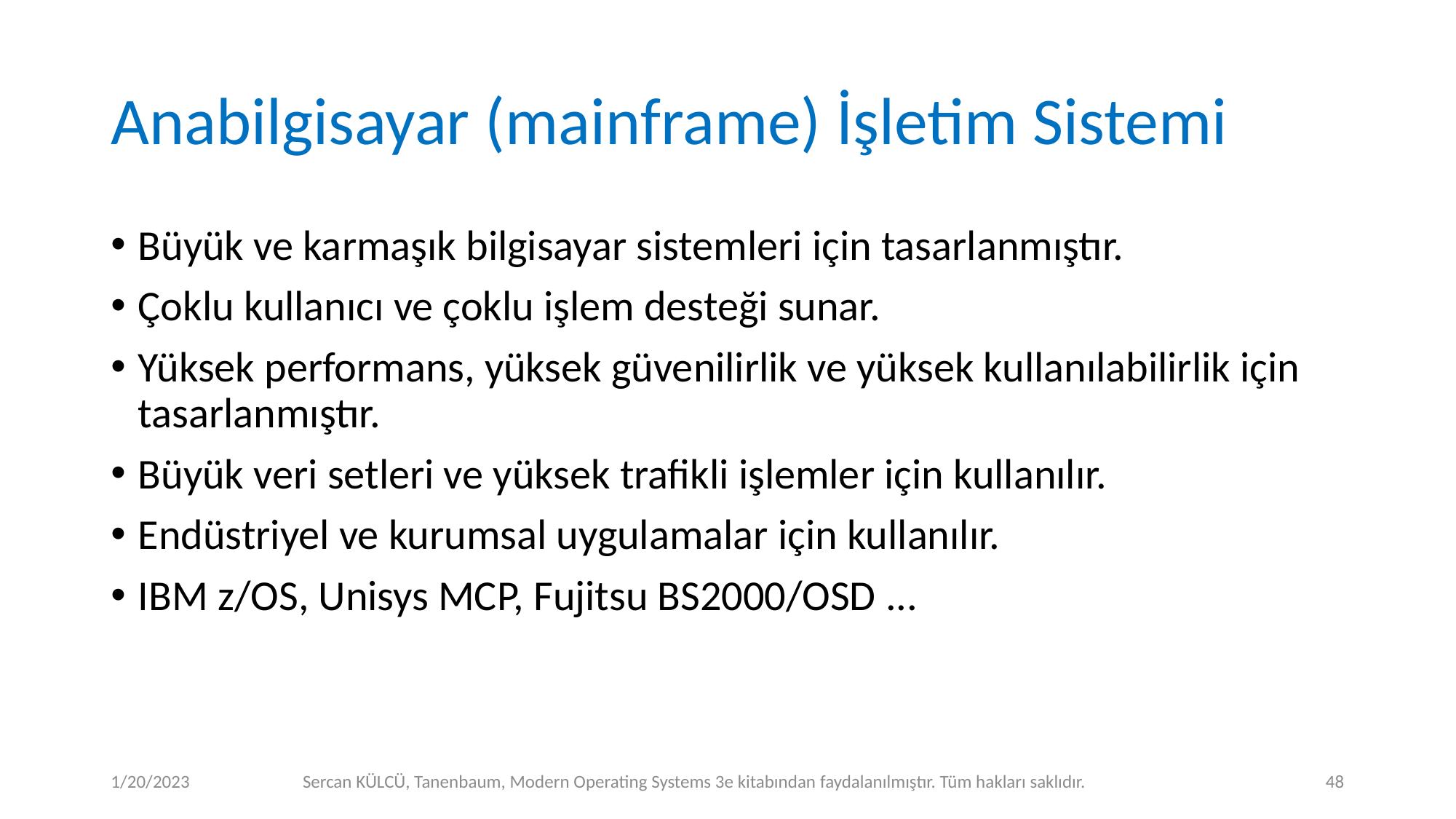

# Anabilgisayar (mainframe) İşletim Sistemi
Büyük ve karmaşık bilgisayar sistemleri için tasarlanmıştır.
Çoklu kullanıcı ve çoklu işlem desteği sunar.
Yüksek performans, yüksek güvenilirlik ve yüksek kullanılabilirlik için tasarlanmıştır.
Büyük veri setleri ve yüksek trafikli işlemler için kullanılır.
Endüstriyel ve kurumsal uygulamalar için kullanılır.
IBM z/OS, Unisys MCP, Fujitsu BS2000/OSD ...

1/20/2023
Sercan KÜLCÜ, Tanenbaum, Modern Operating Systems 3e kitabından faydalanılmıştır. Tüm hakları saklıdır.
48